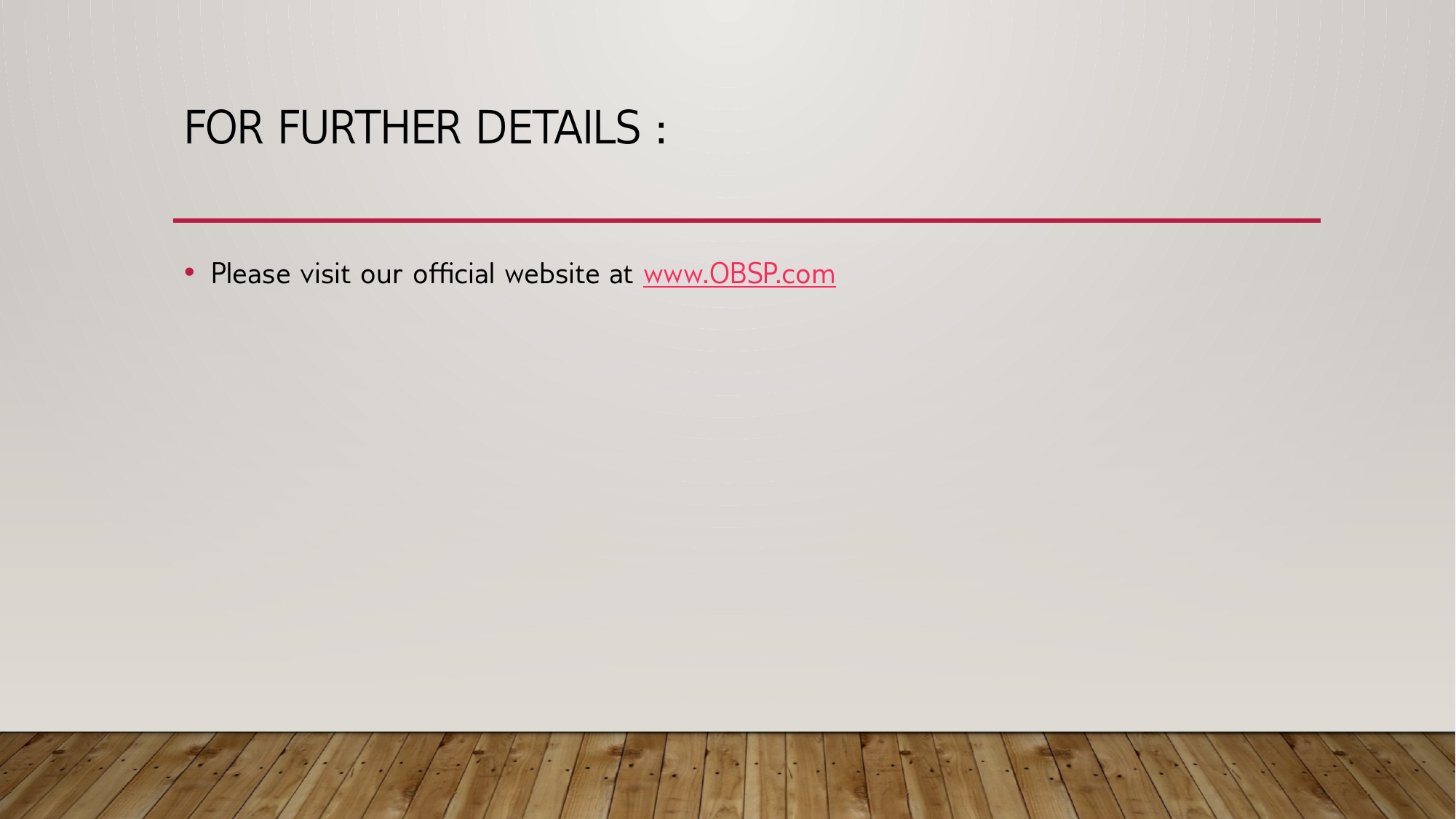

# For further details :
Please visit our official website at www.OBSP.com